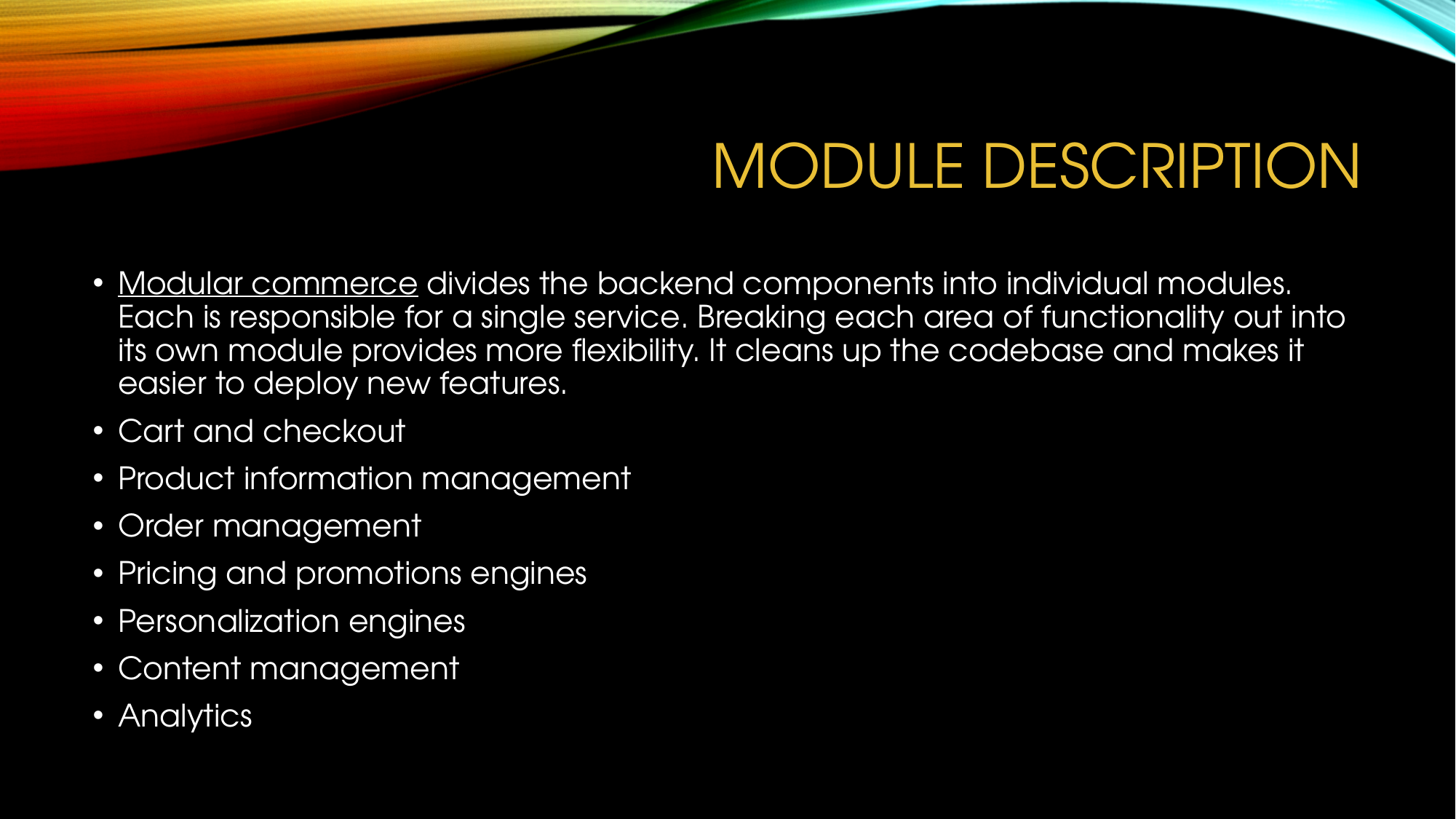

# MODULE DESCRIPTION
Modular commerce divides the backend components into individual modules. Each is responsible for a single service. Breaking each area of functionality out into its own module provides more flexibility. It cleans up the codebase and makes it easier to deploy new features.
Cart and checkout
Product information management
Order management
Pricing and promotions engines
Personalization engines
Content management
Analytics